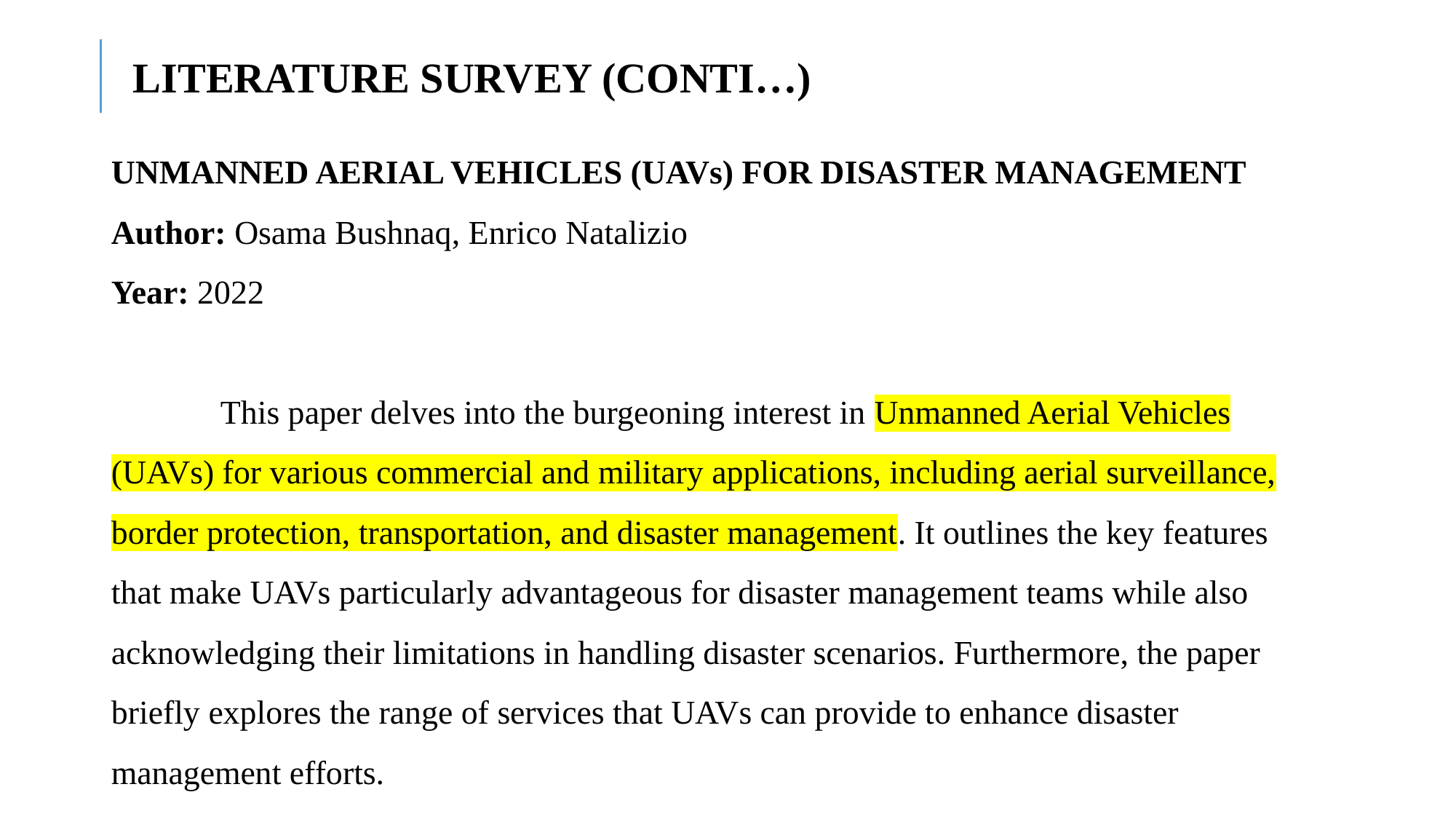

LITERATURE SURVEY (CONTI…)
UNMANNED AERIAL VEHICLES (UAVs) FOR DISASTER MANAGEMENT
Author: Osama Bushnaq, Enrico Natalizio
Year: 2022

	This paper delves into the burgeoning interest in Unmanned Aerial Vehicles (UAVs) for various commercial and military applications, including aerial surveillance, border protection, transportation, and disaster management. It outlines the key features that make UAVs particularly advantageous for disaster management teams while also acknowledging their limitations in handling disaster scenarios. Furthermore, the paper briefly explores the range of services that UAVs can provide to enhance disaster management efforts.